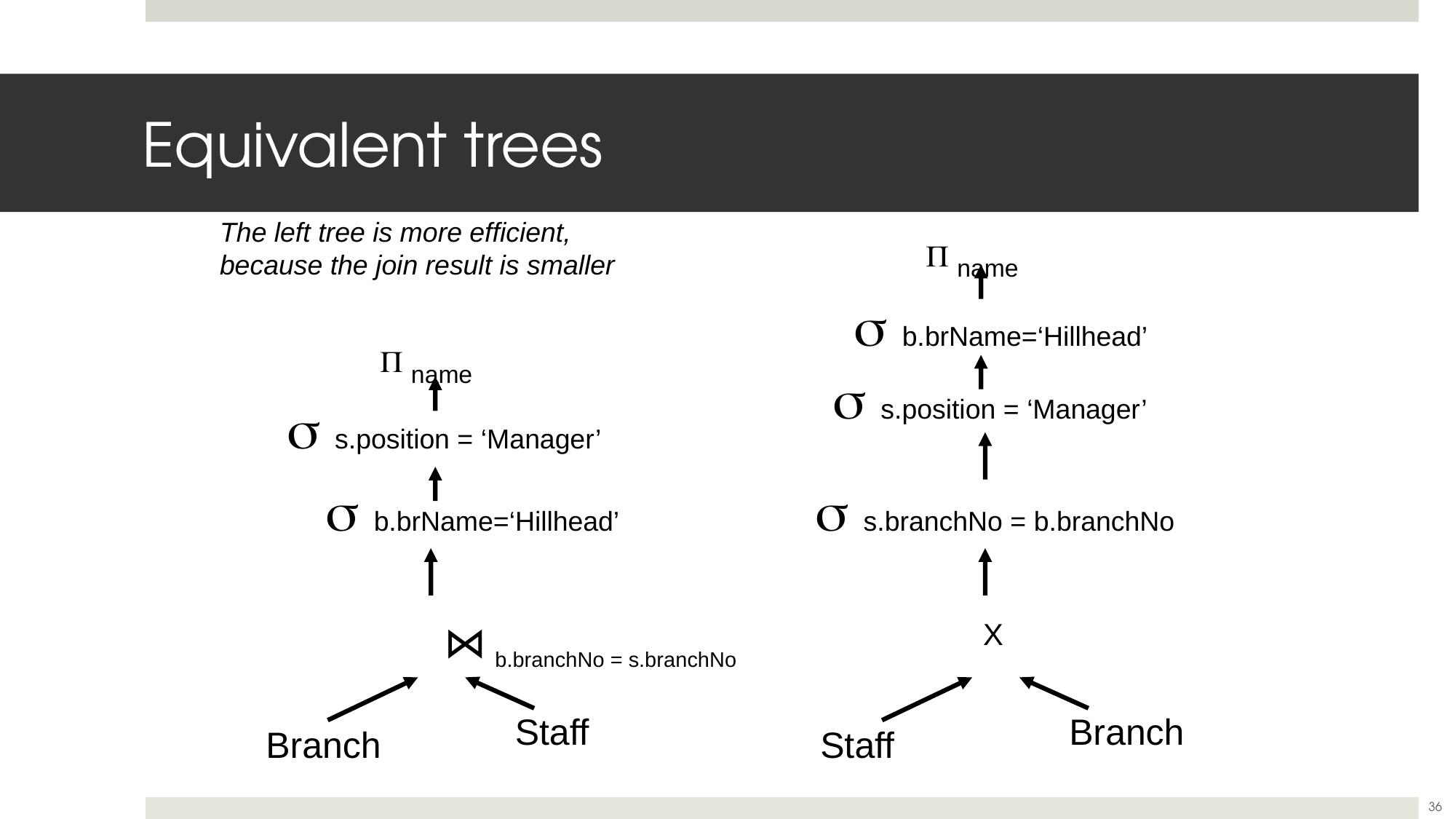

# Equivalent trees
The left tree is more efficient,
because the join result is smaller
Π name

σ b.brName=‘Hillhead’

σ s.position = ‘Manager’

σ s.branchNo = b.branchNo

X

Branch
Staff
Π name

σ s.position = ‘Manager’

σ b.brName=‘Hillhead’

⋈ b.branchNo = s.branchNo

Staff
Branch
36